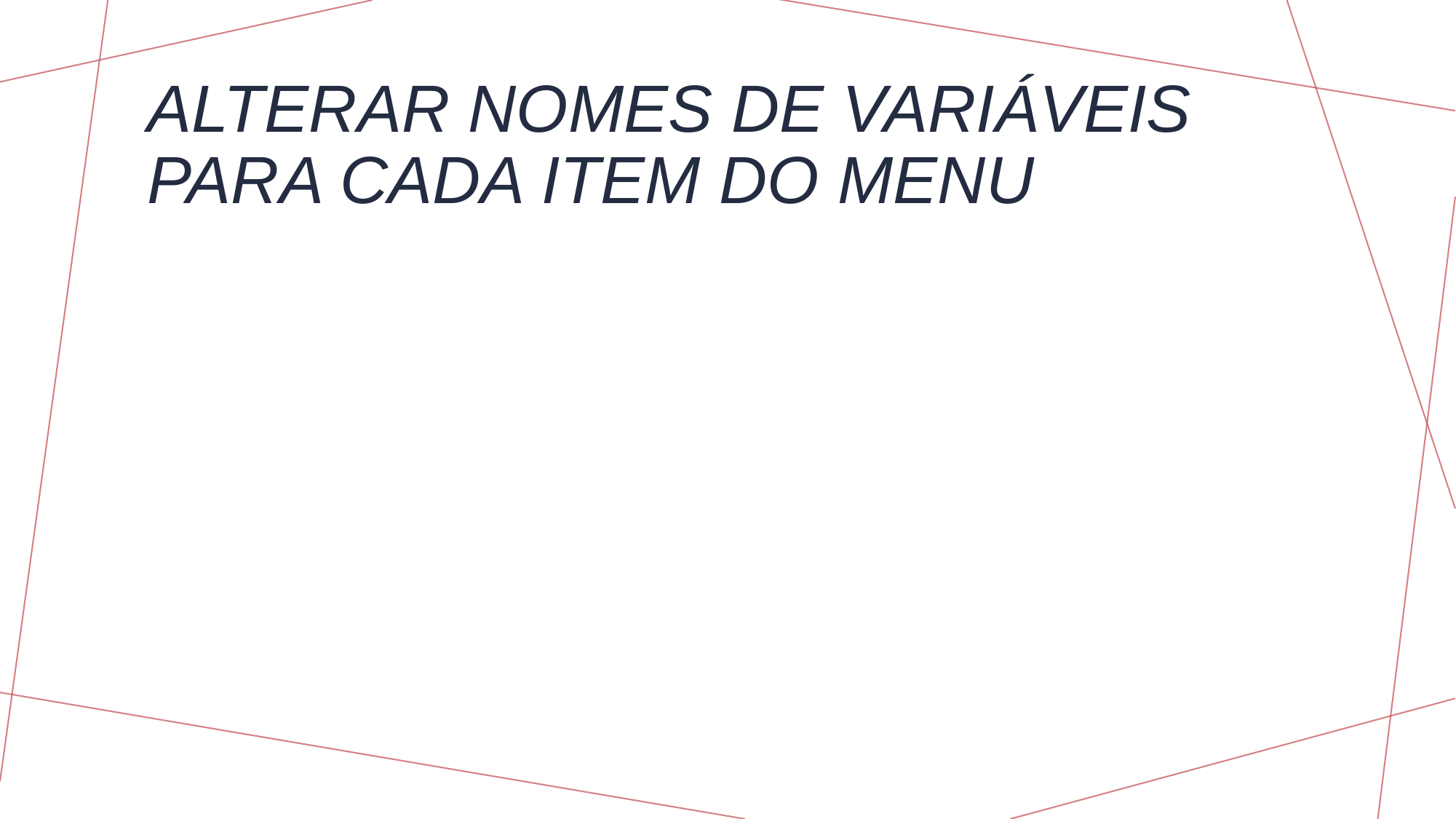

# Alterar nomes de variáveis para cada item do menu